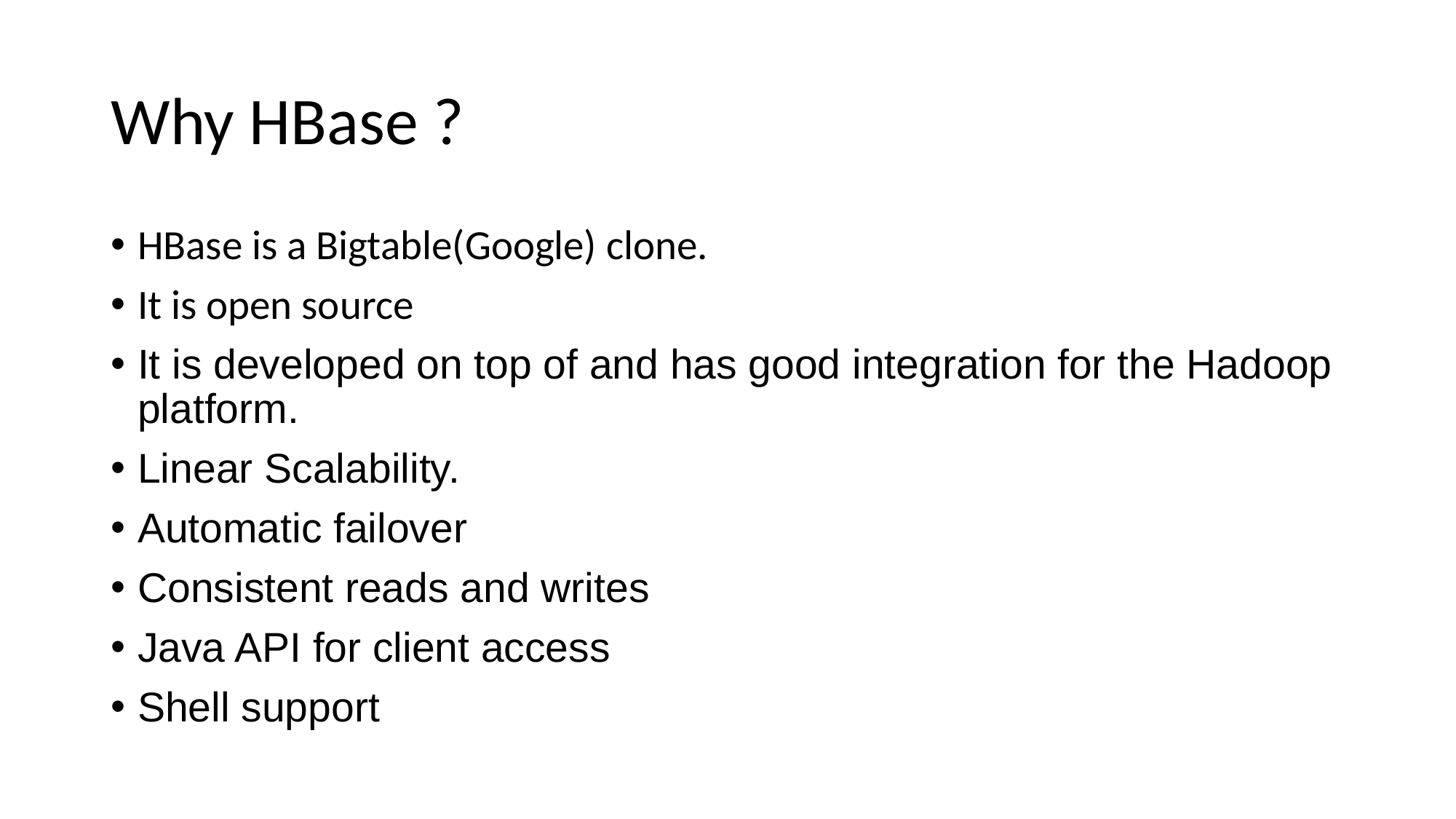

# Why HBase ?
HBase is a Bigtable(Google) clone.
It is open source
It is developed on top of and has good integration for the Hadoop platform.
Linear Scalability.
Automatic failover
Consistent reads and writes
Java API for client access
Shell support